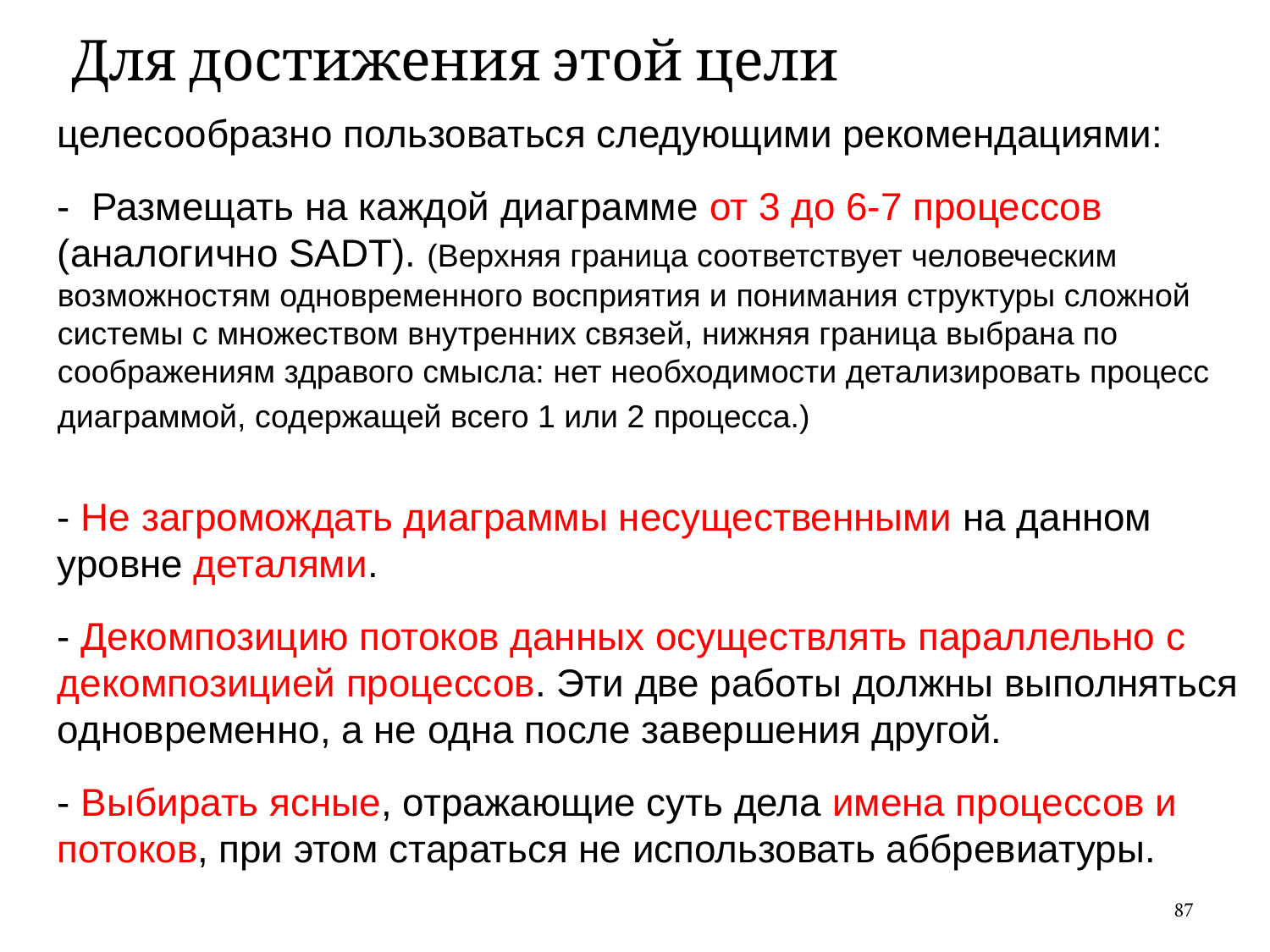

Для достижения этой цели
целесообразно пользоваться следующими рекомендациями:
-  Размещать на каждой диаграмме от 3 до 6-7 процессов (аналогично SADT). (Верхняя граница соответствует человеческим возможностям одновременного восприятия и понимания структуры сложной системы с множеством внутренних связей, нижняя граница выбрана по соображениям здравого смысла: нет необходимости детализировать процесс диаграммой, содержащей всего 1 или 2 процесса.)
- Не загромождать диаграммы несущественными на данном уровне деталями.
- Декомпозицию потоков данных осуществлять параллельно с декомпозицией процессов. Эти две работы должны выполняться одновременно, а не одна после завершения другой.
- Выбирать ясные, отражающие суть дела имена процессов и потоков, при этом стараться не использовать аббревиатуры.
87